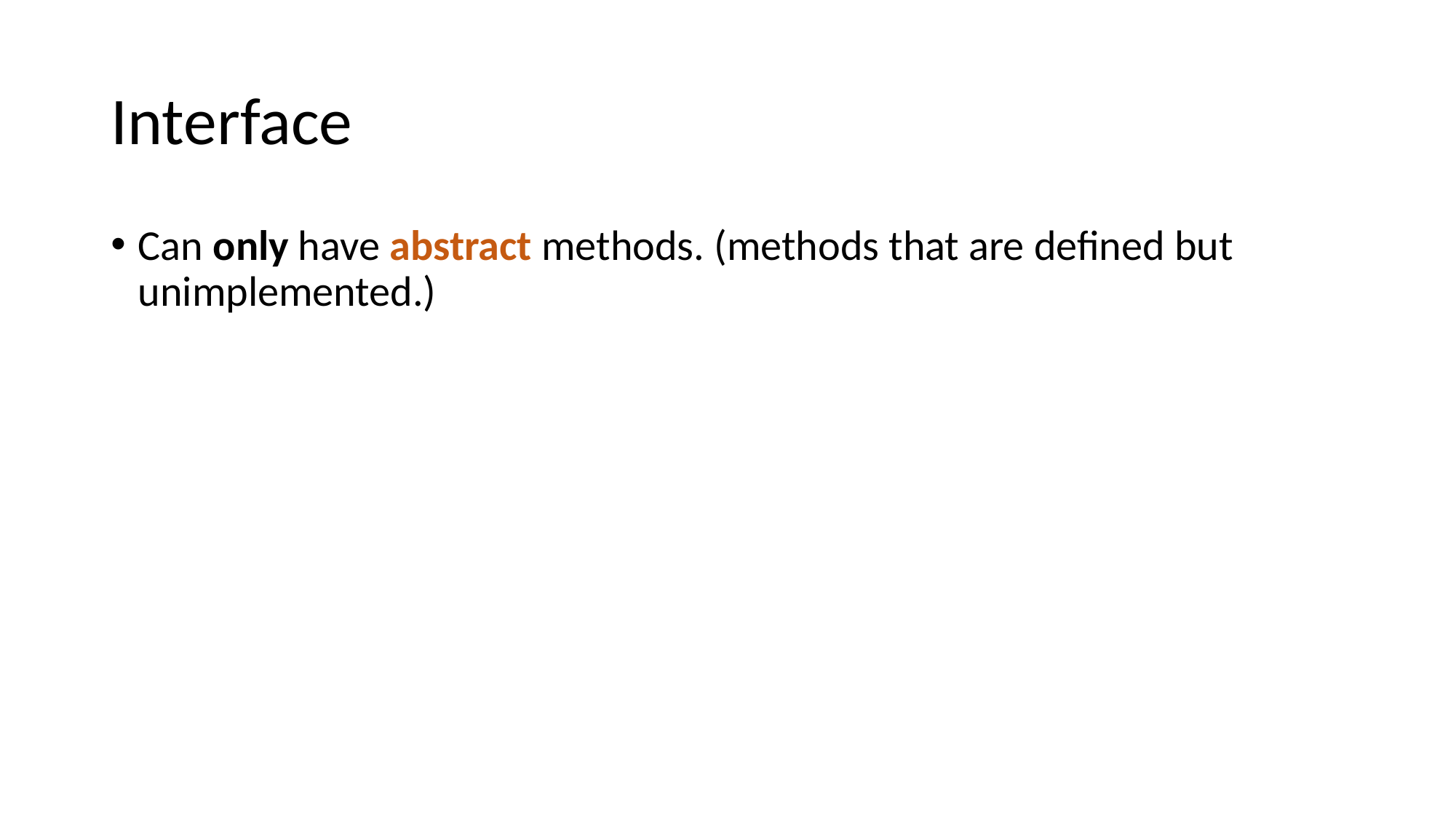

# Interface
Can only have abstract methods. (methods that are defined but unimplemented.)